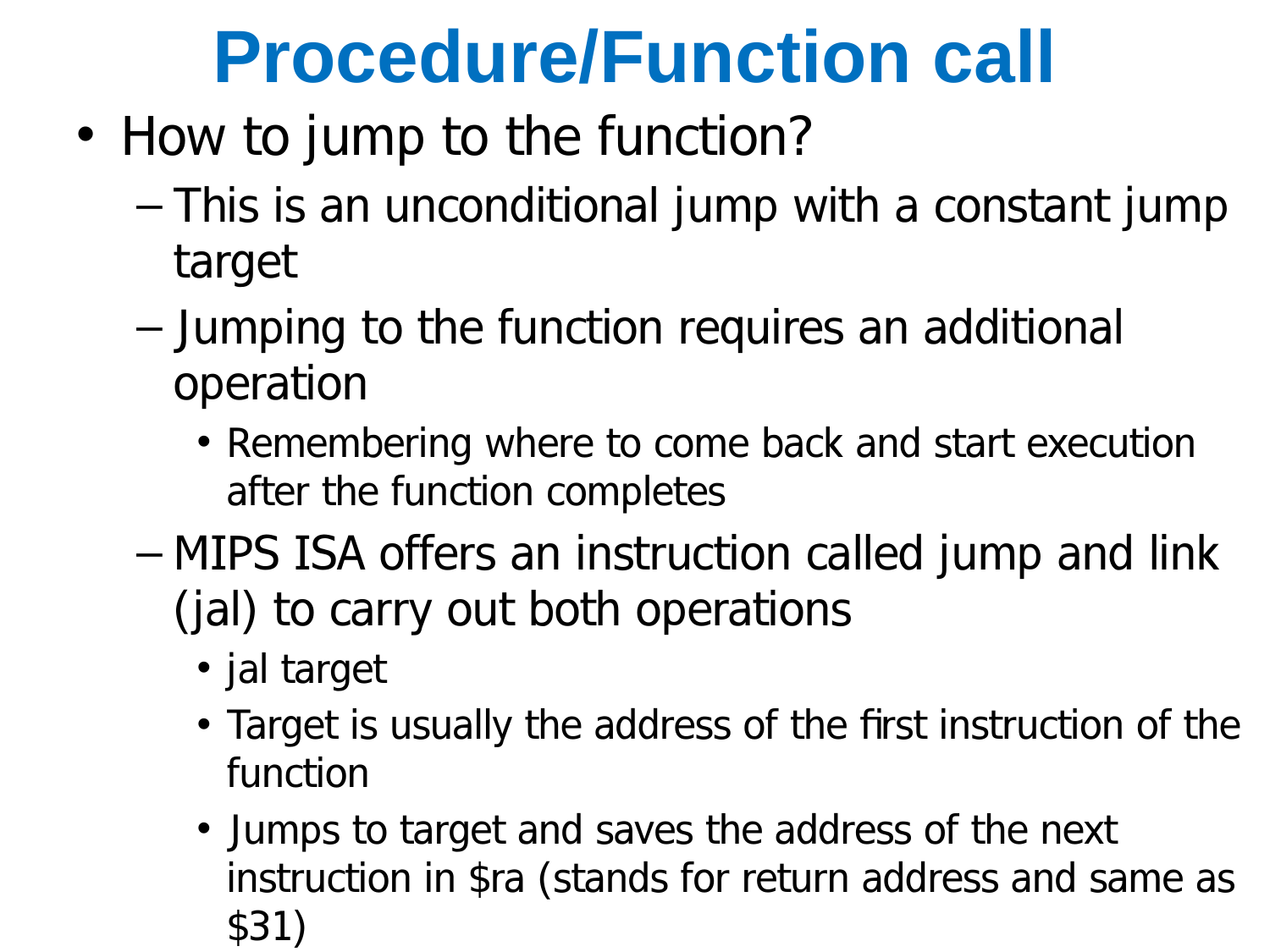

# Procedure/Function call
How to jump to the function?
This is an unconditional jump with a constant jump target
Jumping to the function requires an additional operation
Remembering where to come back and start execution after the function completes
MIPS ISA offers an instruction called jump and link (jal) to carry out both operations
jal target
Target is usually the address of the first instruction of the function
Jumps to target and saves the address of the next instruction in $ra (stands for return address and same as $31)